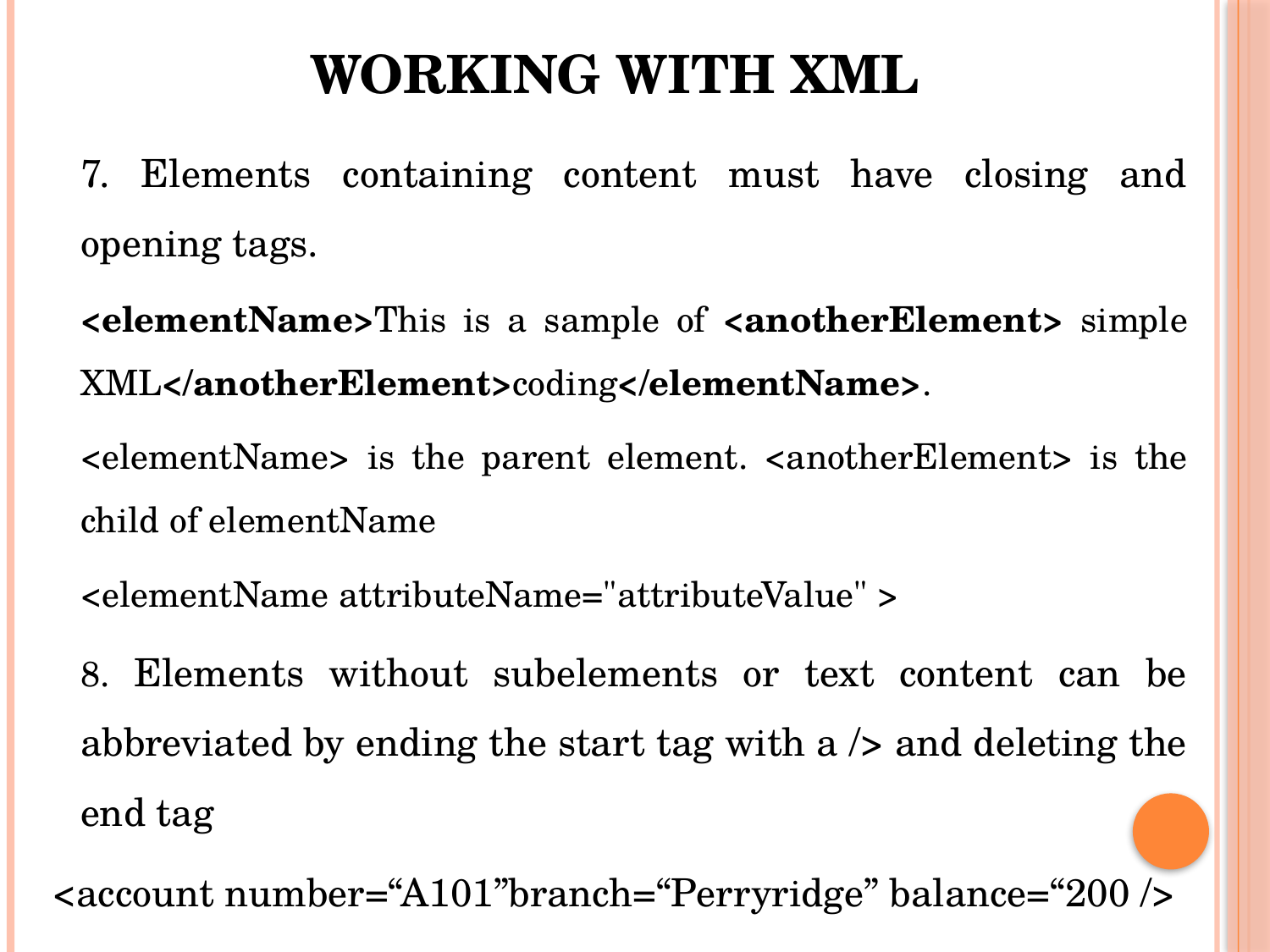

# Working With XML
	7. Elements containing content must have closing and opening tags.
	<elementName>This is a sample of <anotherElement> simple XML</anotherElement>coding</elementName>.
	<elementName> is the parent element. <anotherElement> is the child of elementName
	<elementName attributeName="attributeValue" >
	8. Elements without subelements or text content can be abbreviated by ending the start tag with a /> and deleting the end tag
 <account number=“A101”branch=“Perryridge” balance=“200 />